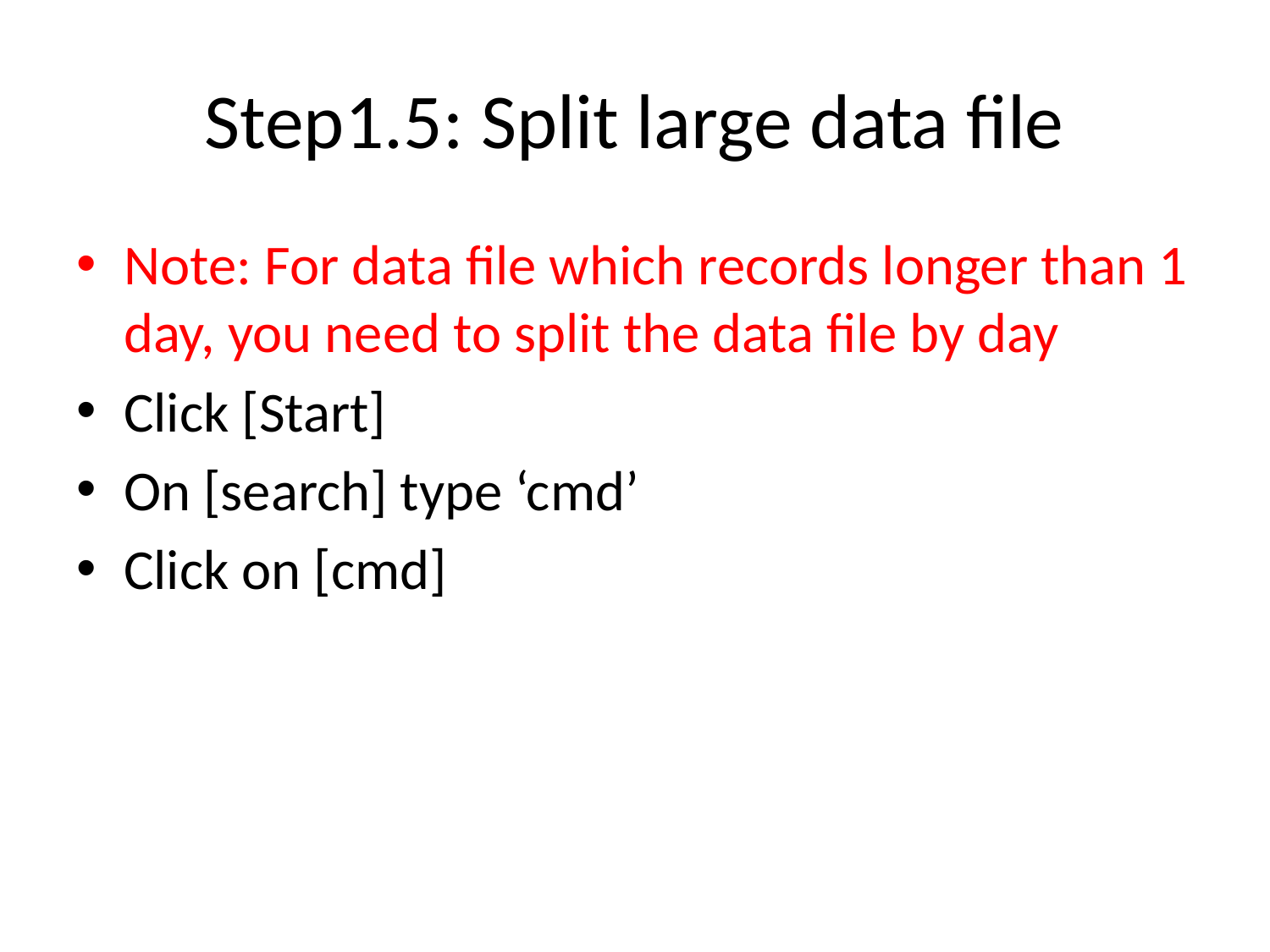

# Step1.5: Split large data file
Note: For data file which records longer than 1 day, you need to split the data file by day
Click [Start]
On [search] type ‘cmd’
Click on [cmd]